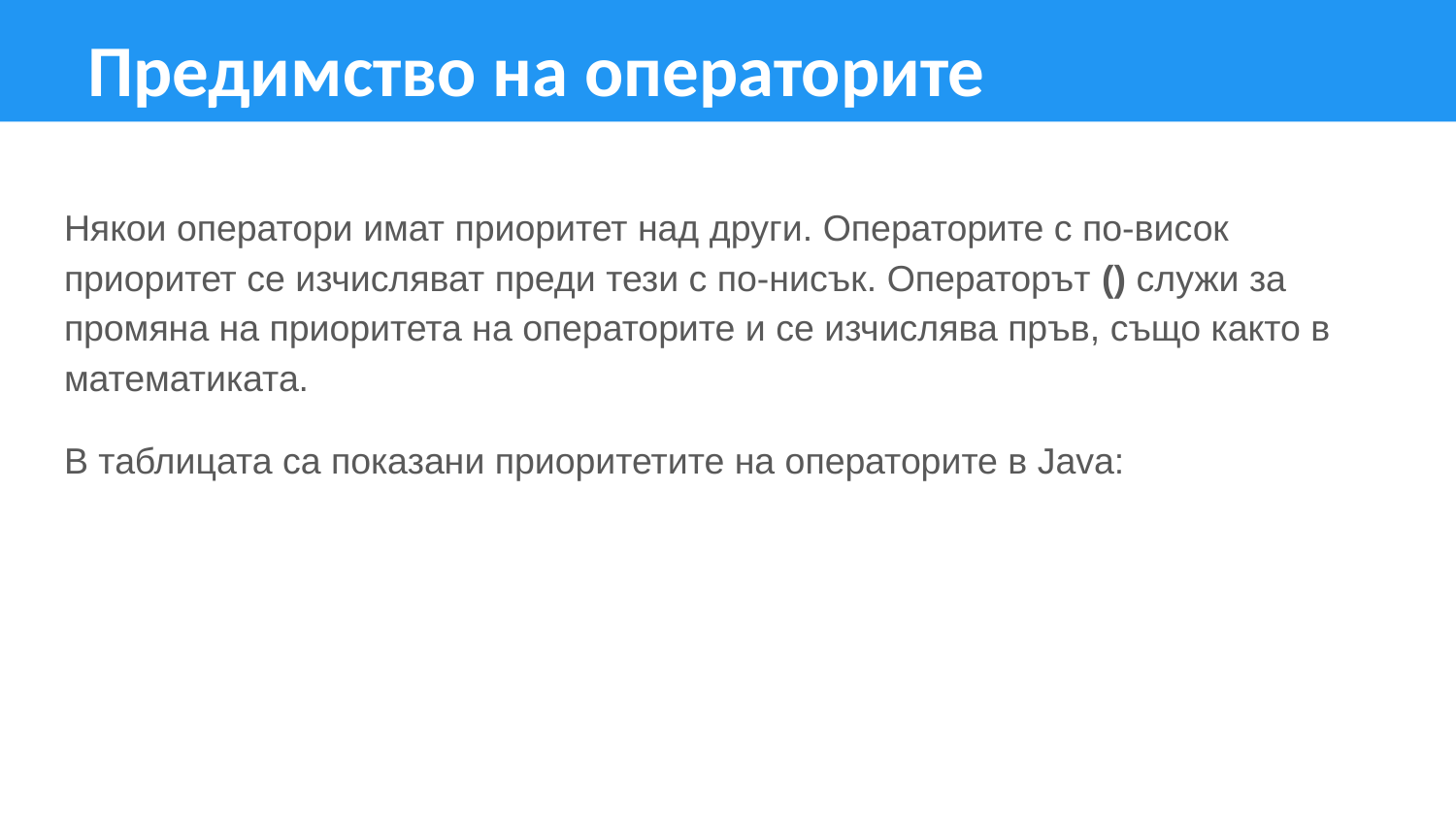

Предимство на операторите
Някои оператори имат приоритет над други. Операторите с по-висок приоритет се изчисляват преди тези с по-нисък. Операторът () служи за промяна на приоритета на операторите и се изчислява пръв, също както в математиката.
В таблицата са показани приоритетите на операторите в Java: